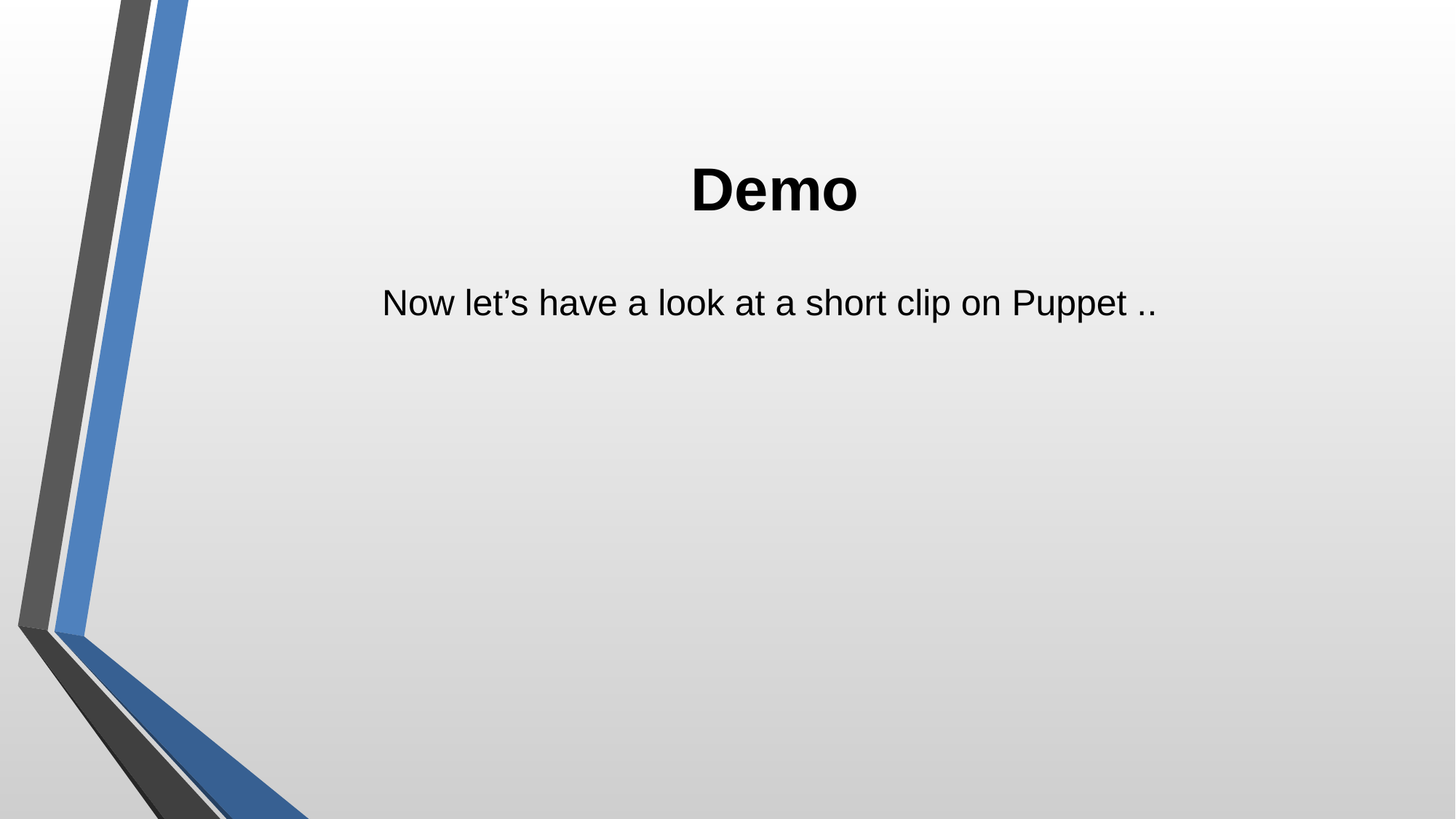

Now let’s have a look at a short clip on Puppet ..
# Demo